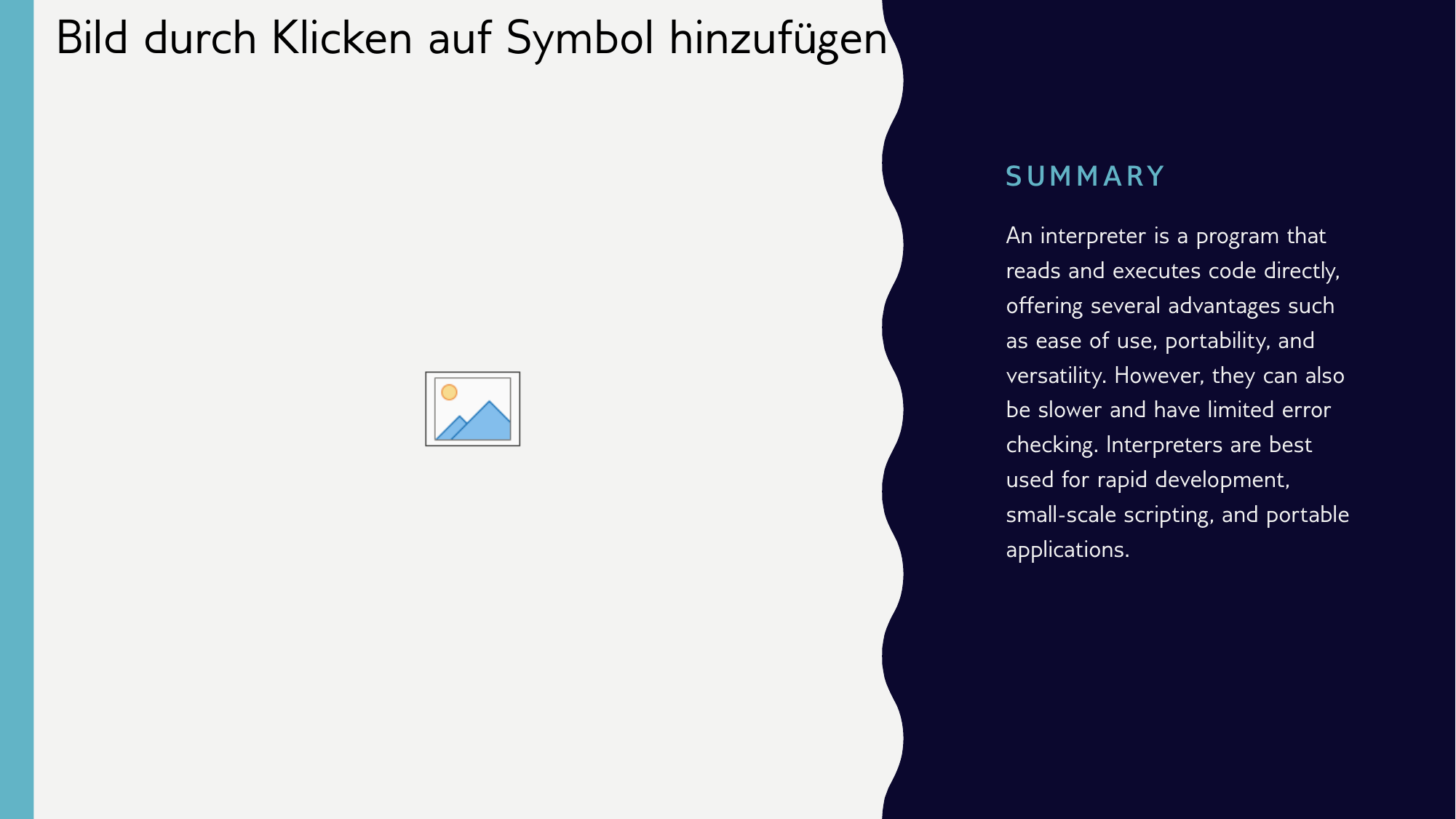

# Summary
An interpreter is a program that reads and executes code directly, offering several advantages such as ease of use, portability, and versatility. However, they can also be slower and have limited error checking. Interpreters are best used for rapid development, small-scale scripting, and portable applications.